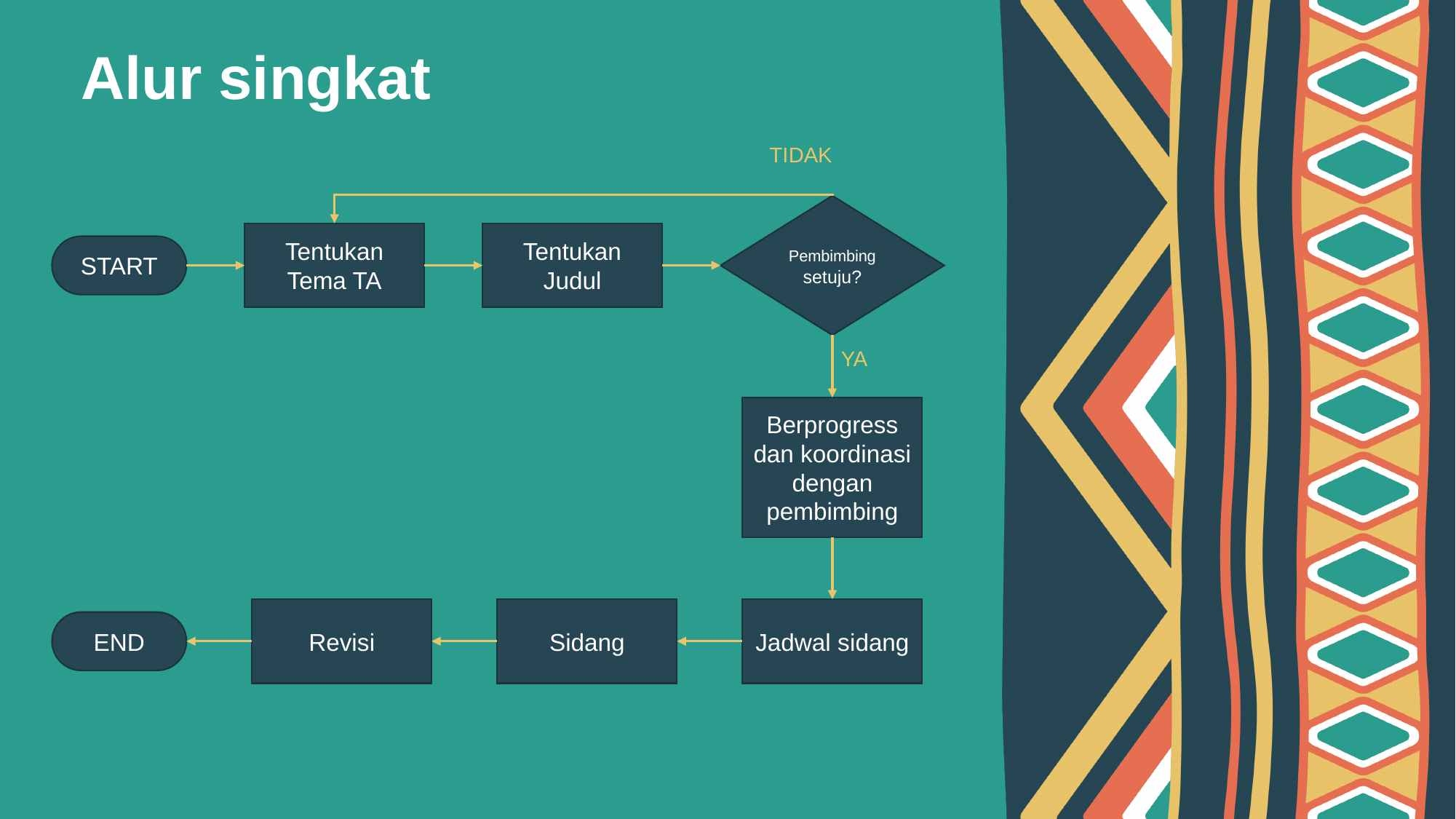

# Alur singkat
TIDAK
Pembimbing setuju?
Tentukan Tema TA
Tentukan Judul
START
YA
Berprogress dan koordinasi dengan pembimbing
Revisi
Sidang
Jadwal sidang
END